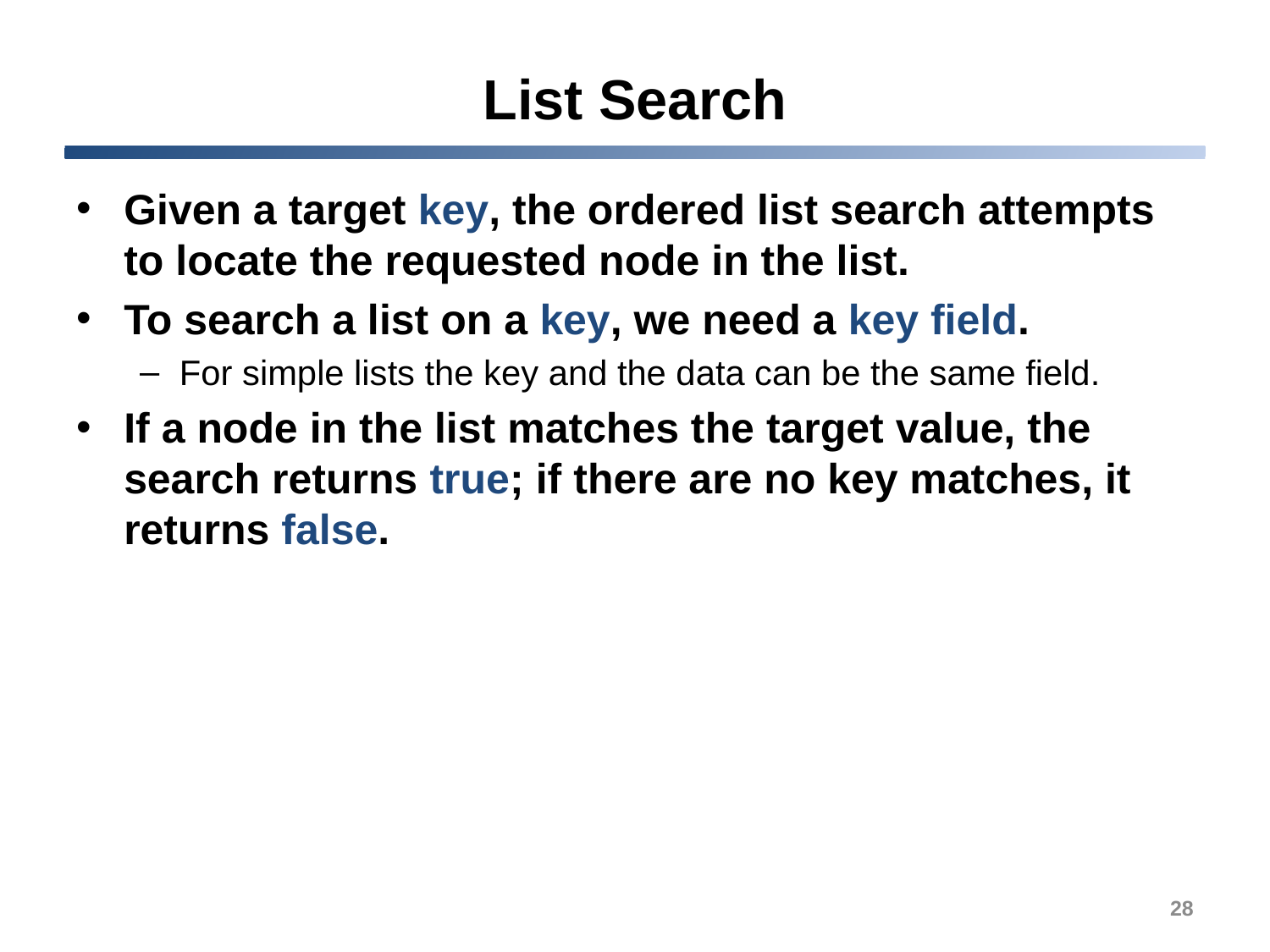

# List Search
Given a target key, the ordered list search attempts to locate the requested node in the list.
To search a list on a key, we need a key field.
For simple lists the key and the data can be the same field.
If a node in the list matches the target value, the search returns true; if there are no key matches, it returns false.
28